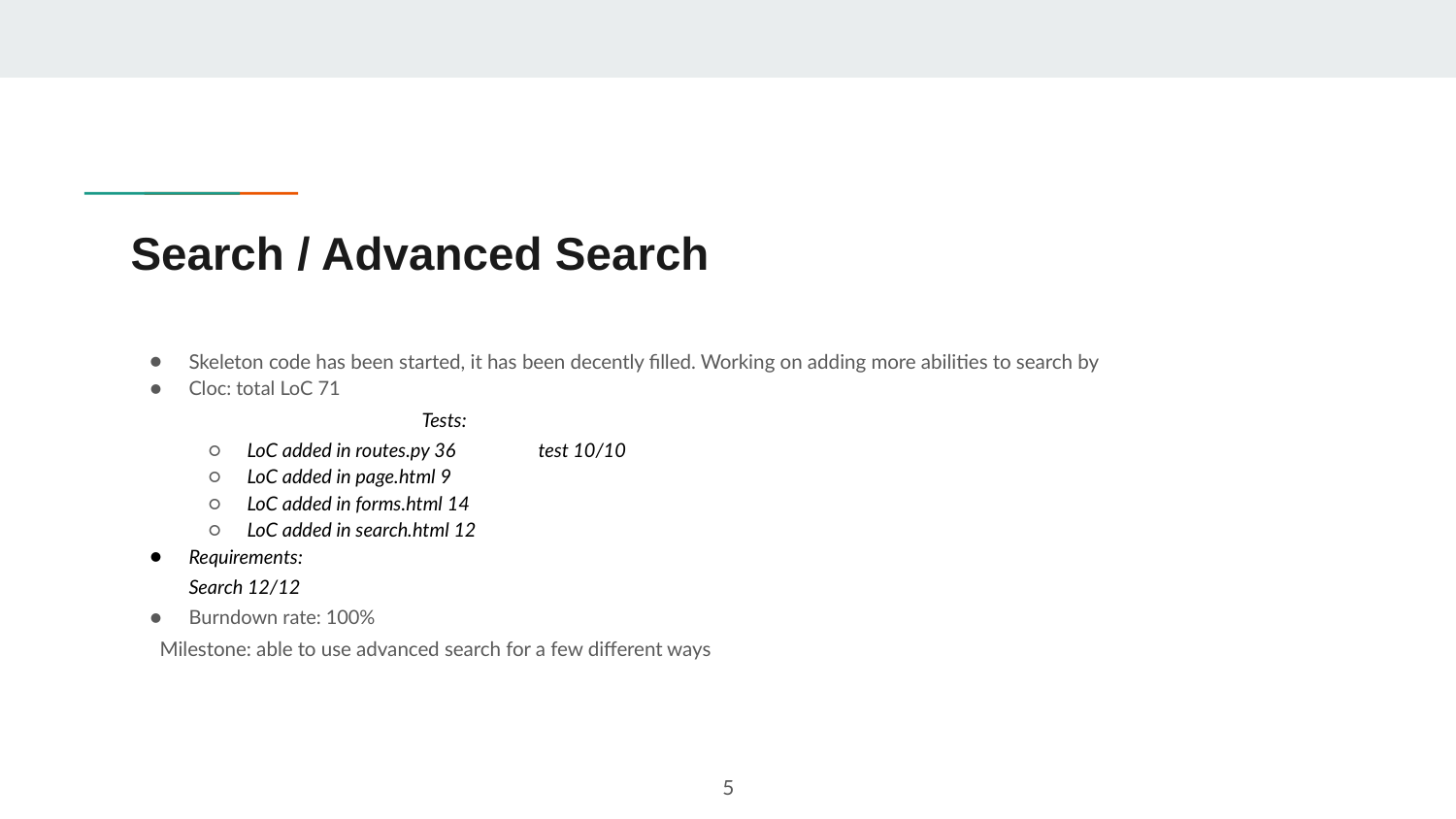

# Search / Advanced Search

Skeleton code has been started, it has been decently filled. Working on adding more abilities to search by
Cloc: total LoC 71
						Tests:
LoC added in routes.py 36			test 10/10
LoC added in page.html 9
LoC added in forms.html 14
LoC added in search.html 12
Requirements:
Search 12/12
Burndown rate: 100%
	Milestone: able to use advanced search for a few different ways

5